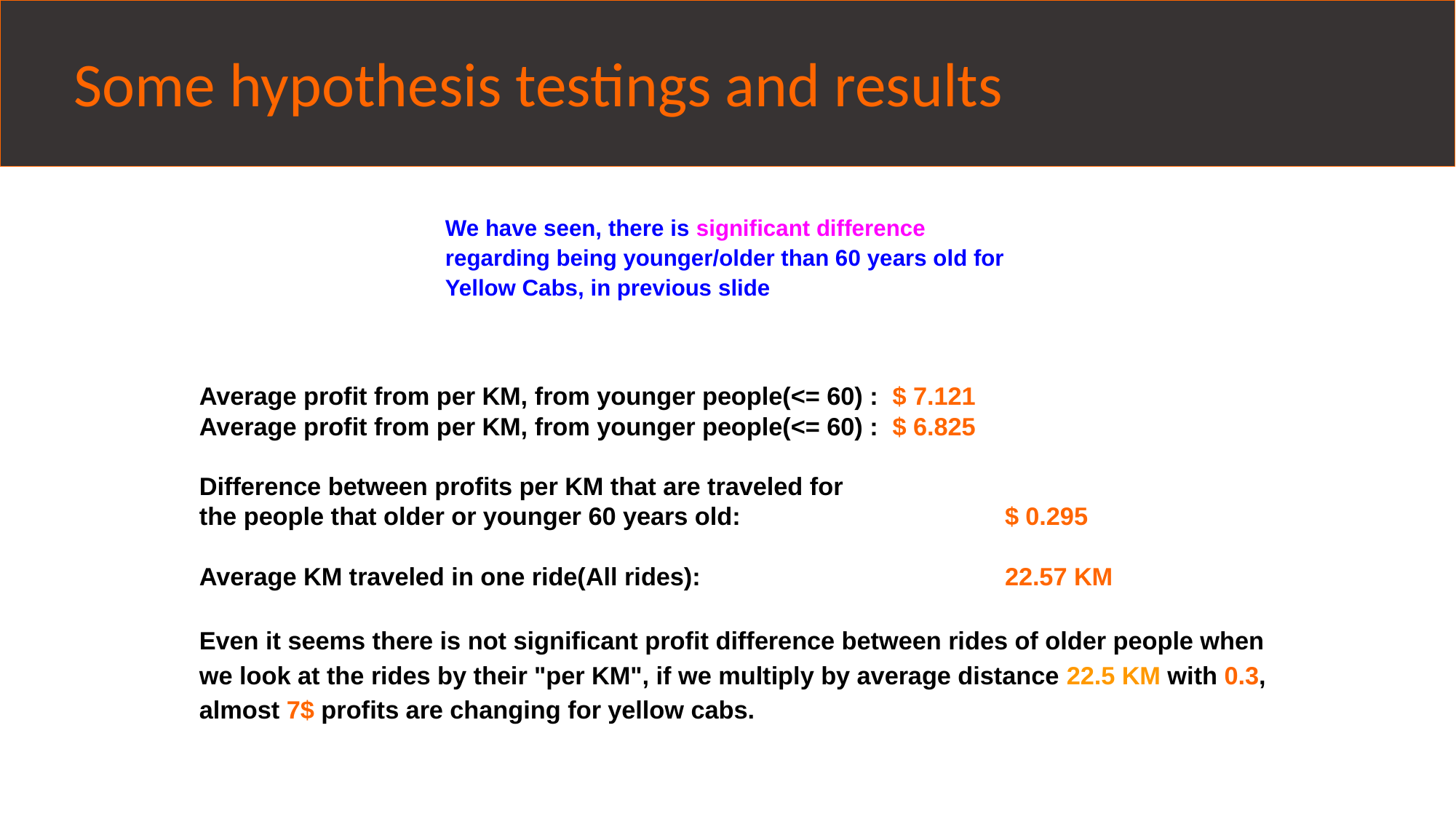

Some hypothesis testings and results
#
We have seen, there is significant difference regarding being younger/older than 60 years old for Yellow Cabs, in previous slide
Average profit from per KM, from younger people(<= 60) :  $ 7.121
Average profit from per KM, from younger people(<= 60) :  $ 6.825

Difference between profits per KM that are traveled for
the people that older or younger 60 years old:  		      $ 0.295

Average KM traveled in one ride(All rides): 			      22.57 KM

Even it seems there is not significant profit difference between rides of older people when we look at the rides by their "per KM", if we multiply by average distance 22.5 KM with 0.3, almost 7$ profits are changing for yellow cabs.